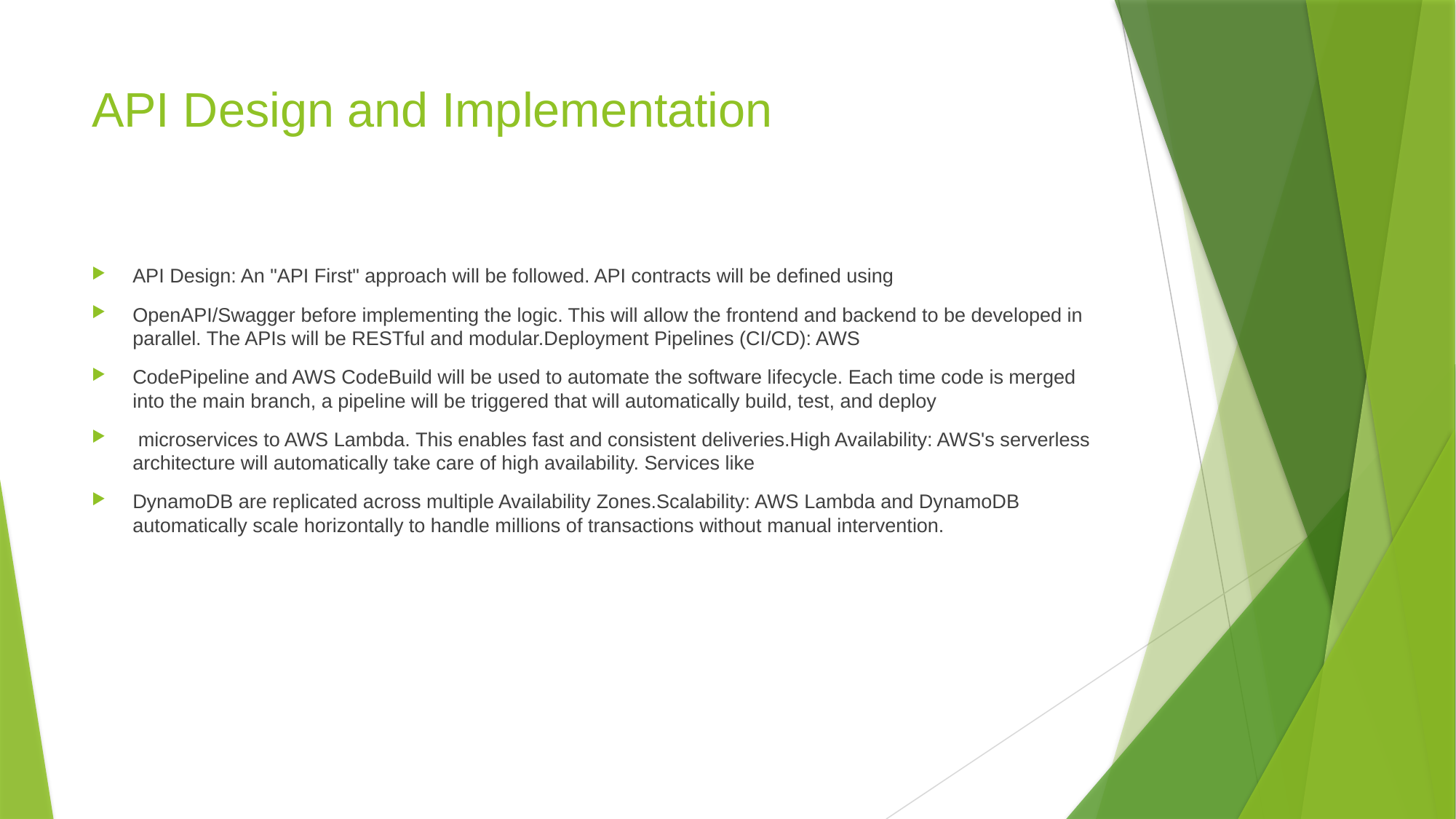

# API Design and Implementation
API Design: An "API First" approach will be followed. API contracts will be defined using
OpenAPI/Swagger before implementing the logic. This will allow the frontend and backend to be developed in parallel. The APIs will be RESTful and modular.Deployment Pipelines (CI/CD): AWS
CodePipeline and AWS CodeBuild will be used to automate the software lifecycle. Each time code is merged into the main branch, a pipeline will be triggered that will automatically build, test, and deploy
 microservices to AWS Lambda. This enables fast and consistent deliveries.High Availability: AWS's serverless architecture will automatically take care of high availability. Services like
DynamoDB are replicated across multiple Availability Zones.Scalability: AWS Lambda and DynamoDB automatically scale horizontally to handle millions of transactions without manual intervention.